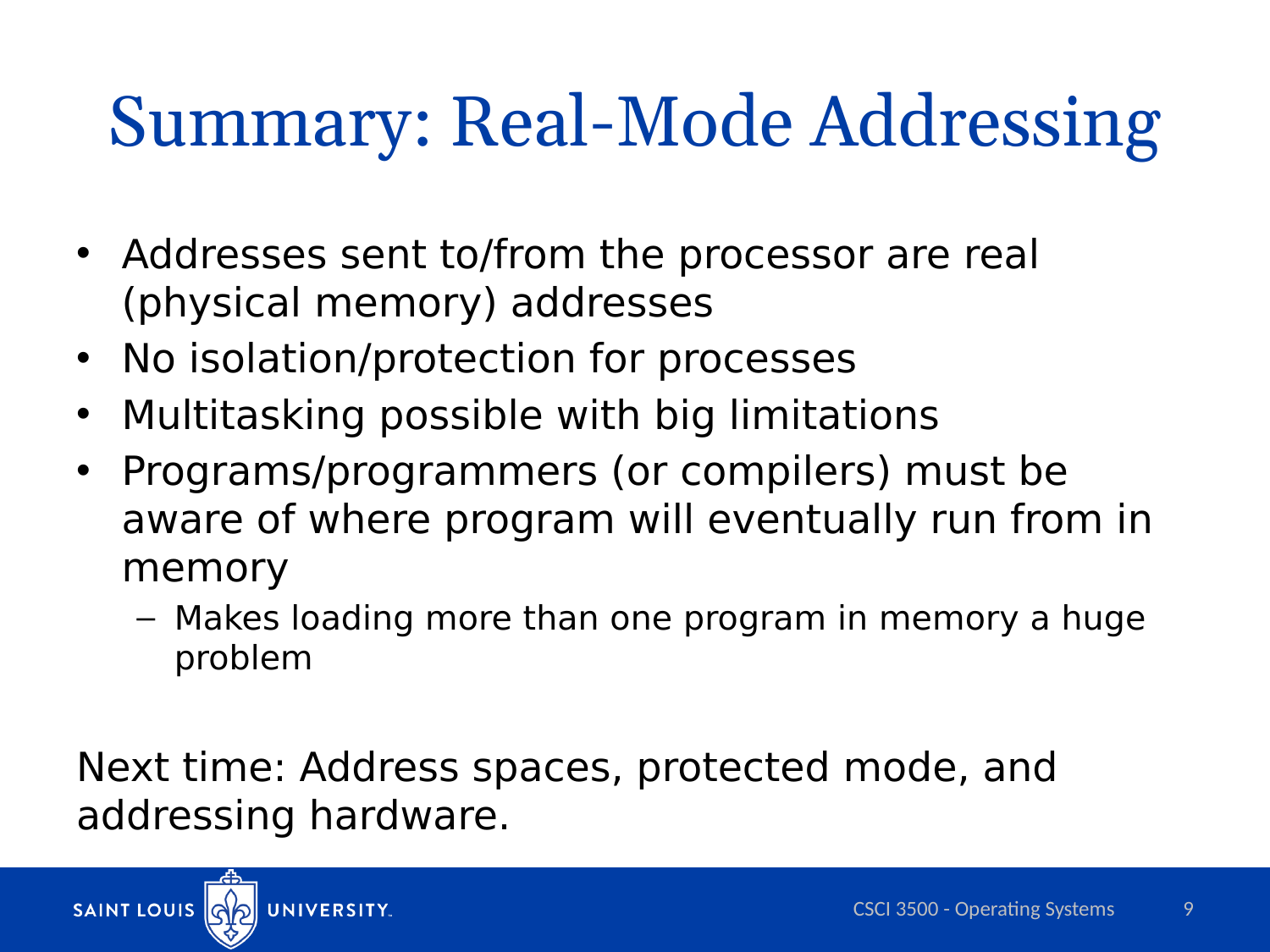

# Summary: Real-Mode Addressing
Addresses sent to/from the processor are real (physical memory) addresses
No isolation/protection for processes
Multitasking possible with big limitations
Programs/programmers (or compilers) must be aware of where program will eventually run from in memory
Makes loading more than one program in memory a huge problem

Next time: Address spaces, protected mode, and addressing hardware.
CSCI 3500 - Operating Systems
9